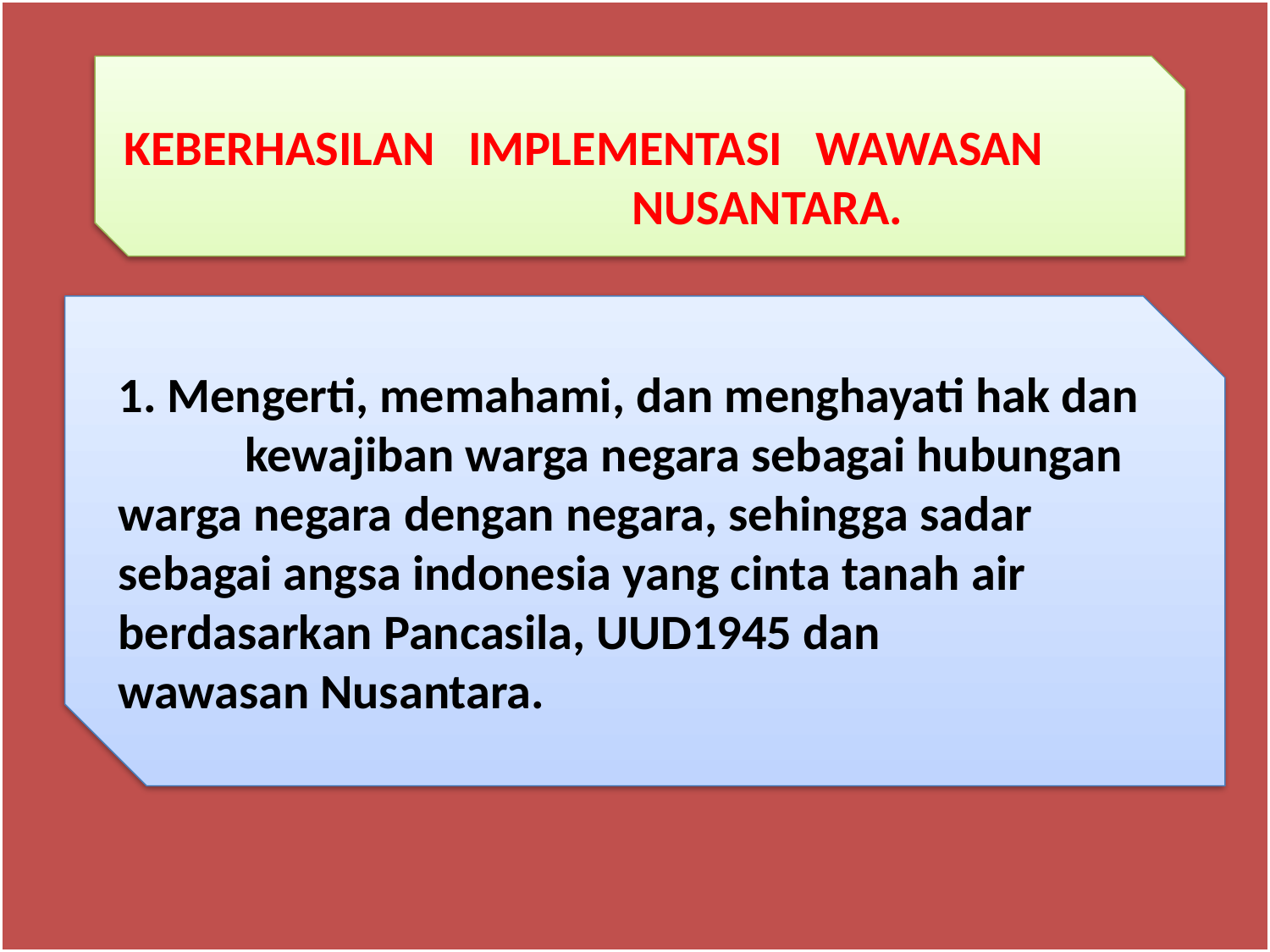

#

KEBERHASILAN   IMPLEMENTASI   WAWASAN 					NUSANTARA.

1. Mengerti, memahami, dan menghayati hak dan 	kewajiban warga negara sebagai hubungan 	warga negara dengan negara, sehingga sadar 	sebagai angsa indonesia yang cinta tanah air 	berdasarkan Pancasila, UUD1945 dan 	wawasan Nusantara.